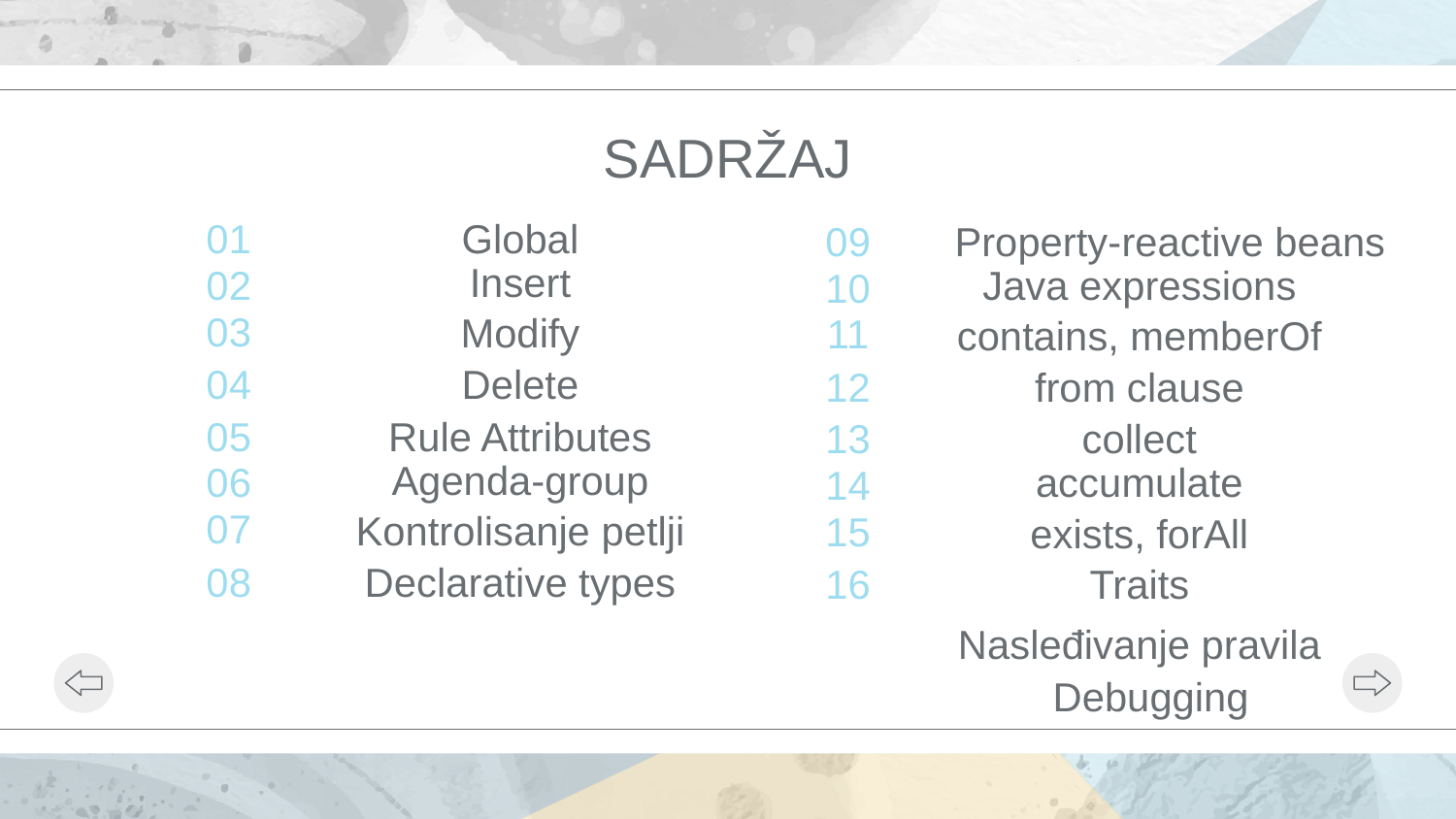

SADRŽAJ
Global
Property-reactive beans
01
09
Insert
Java expressions
02
10
Modify
03
contains, memberOf
11
Delete
from clause
04
12
Rule Attributes
collect
05
13
Agenda-group
accumulate
06
14
Kontrolisanje petlji
07
exists, forAll
15
Declarative types
Traits
08
16
Nasleđivanje pravila

Debugging